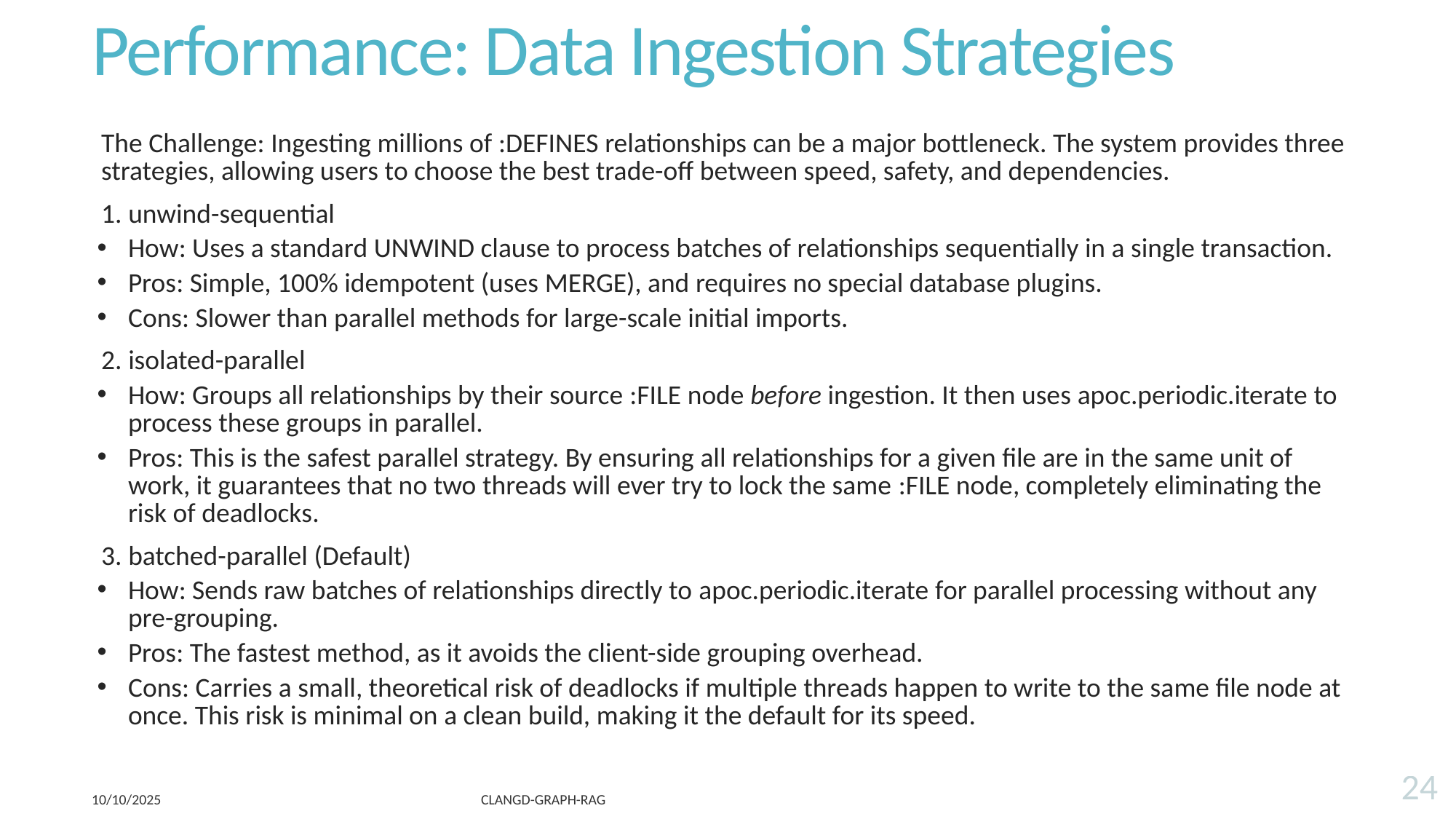

# Performance: Data Ingestion Strategies
The Challenge: Ingesting millions of :DEFINES relationships can be a major bottleneck. The system provides three strategies, allowing users to choose the best trade-off between speed, safety, and dependencies.
1. unwind-sequential
How: Uses a standard UNWIND clause to process batches of relationships sequentially in a single transaction.
Pros: Simple, 100% idempotent (uses MERGE), and requires no special database plugins.
Cons: Slower than parallel methods for large-scale initial imports.
2. isolated-parallel
How: Groups all relationships by their source :FILE node before ingestion. It then uses apoc.periodic.iterate to process these groups in parallel.
Pros: This is the safest parallel strategy. By ensuring all relationships for a given file are in the same unit of work, it guarantees that no two threads will ever try to lock the same :FILE node, completely eliminating the risk of deadlocks.
3. batched-parallel (Default)
How: Sends raw batches of relationships directly to apoc.periodic.iterate for parallel processing without any pre-grouping.
Pros: The fastest method, as it avoids the client-side grouping overhead.
Cons: Carries a small, theoretical risk of deadlocks if multiple threads happen to write to the same file node at once. This risk is minimal on a clean build, making it the default for its speed.
24
10/10/2025
clangd-graph-rag